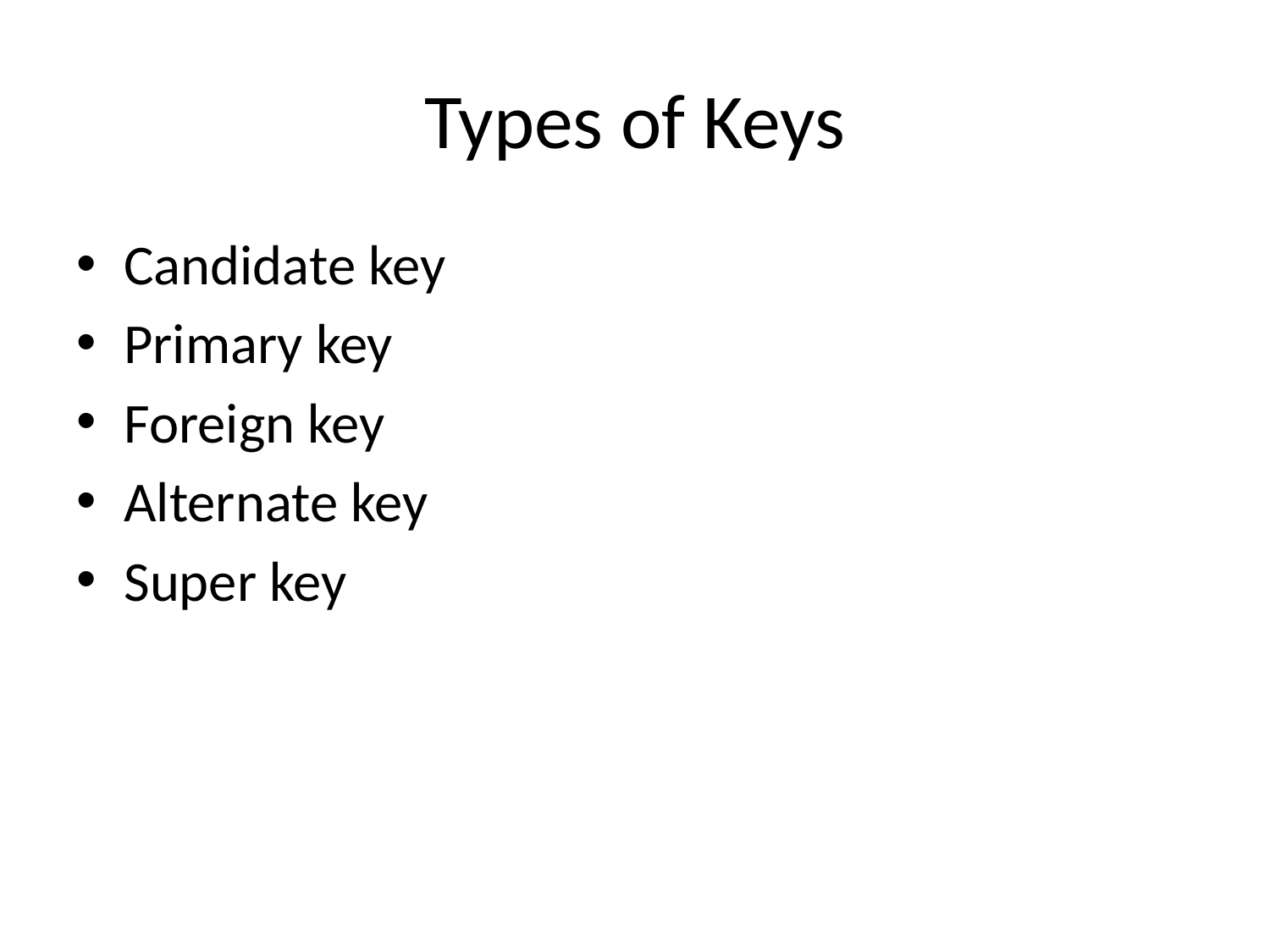

# Types of Keys
Candidate key
Primary key
Foreign key
Alternate key
Super key